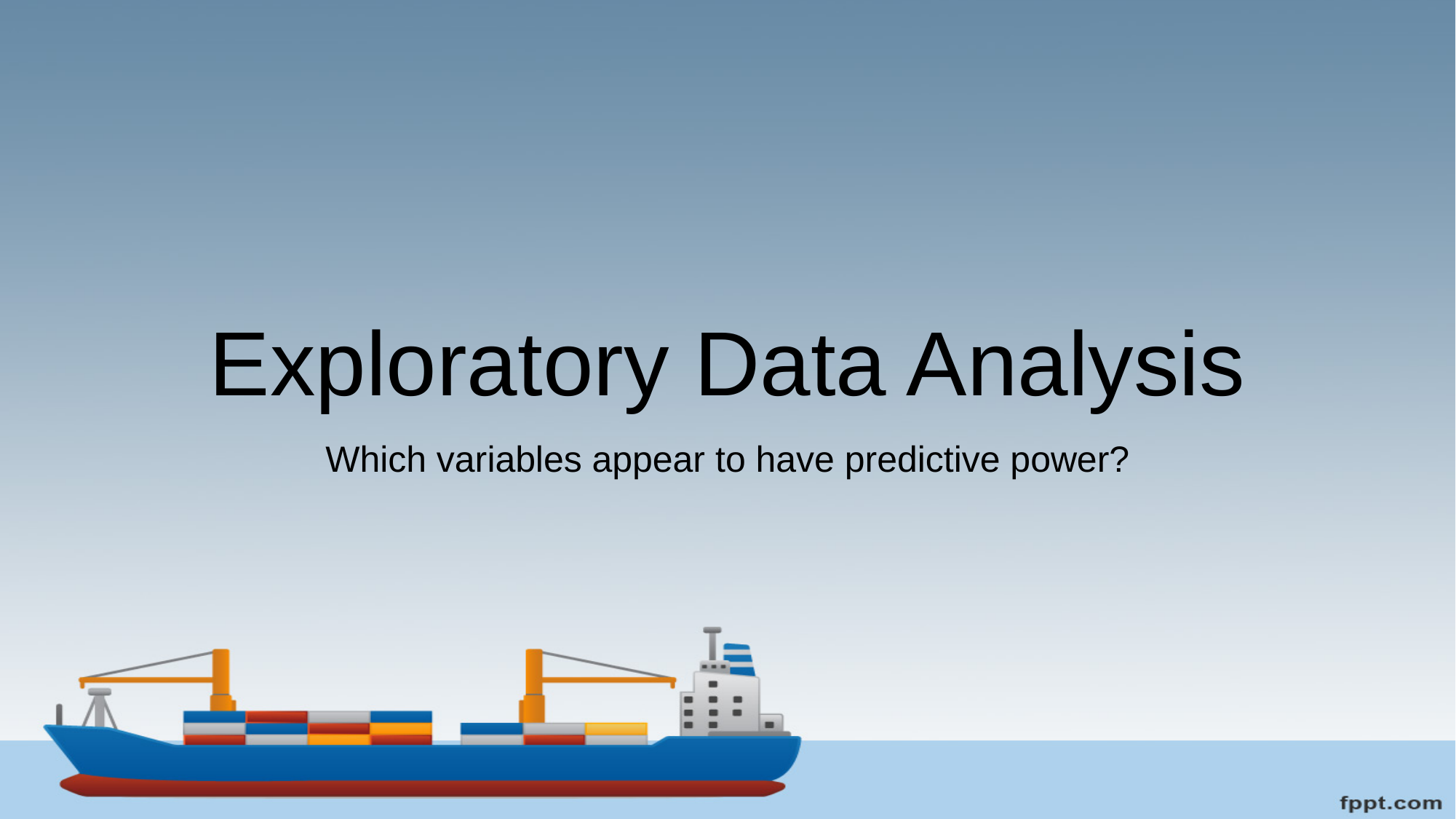

# Exploratory Data Analysis
Which variables appear to have predictive power?